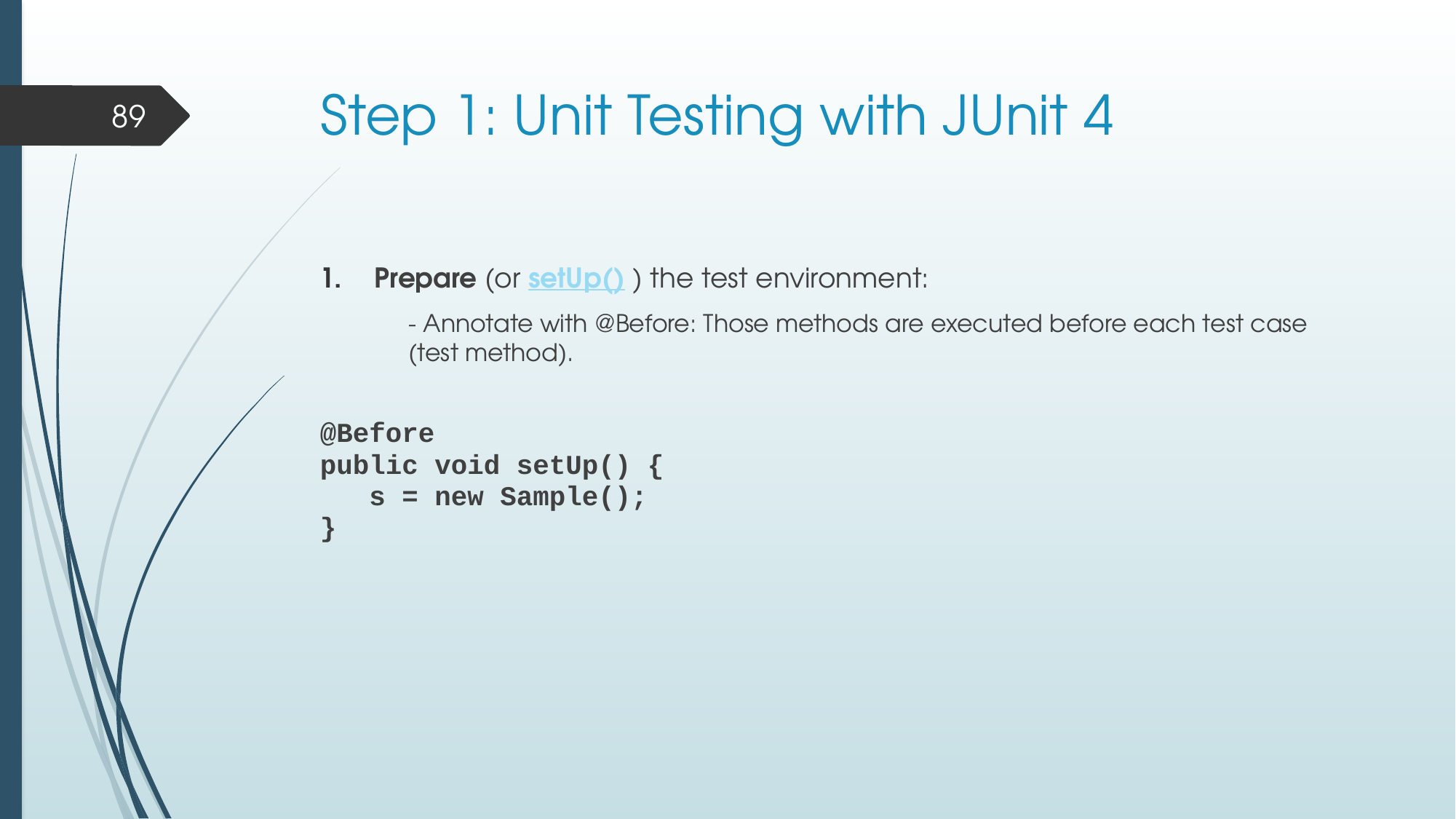

# Step 1: Unit Testing with JUnit 4
89
Prepare (or setUp() ) the test environment:
- Annotate with @Before: Those methods are executed before each test case (test method).

@Before
public void setUp() {
   s = new Sample();
}